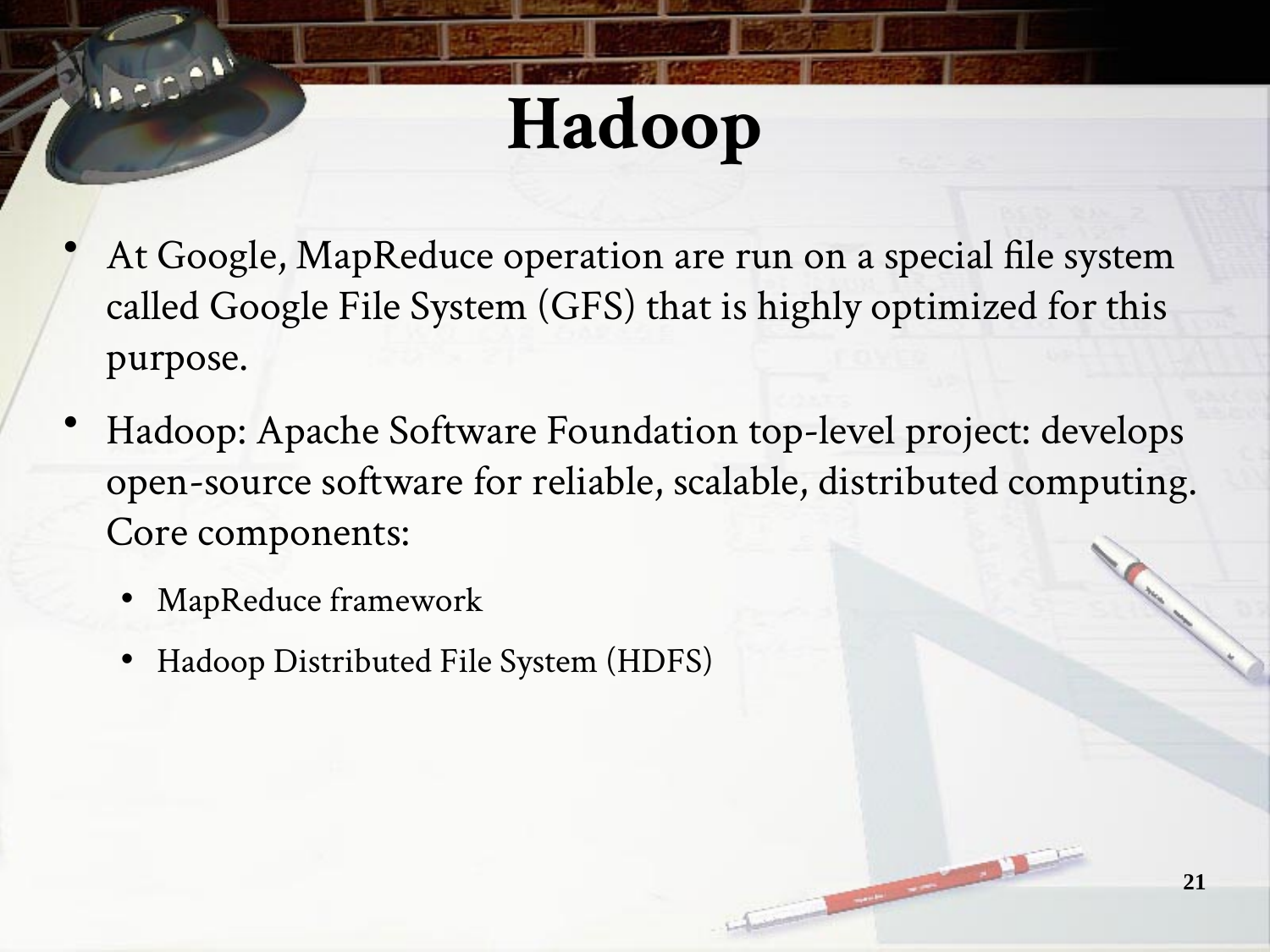

Hadoop
At Google, MapReduce operation are run on a special file system called Google File System (GFS) that is highly optimized for this purpose.
Hadoop: Apache Software Foundation top-level project: develops open-source software for reliable, scalable, distributed computing. Core components:
MapReduce framework
Hadoop Distributed File System (HDFS)
21